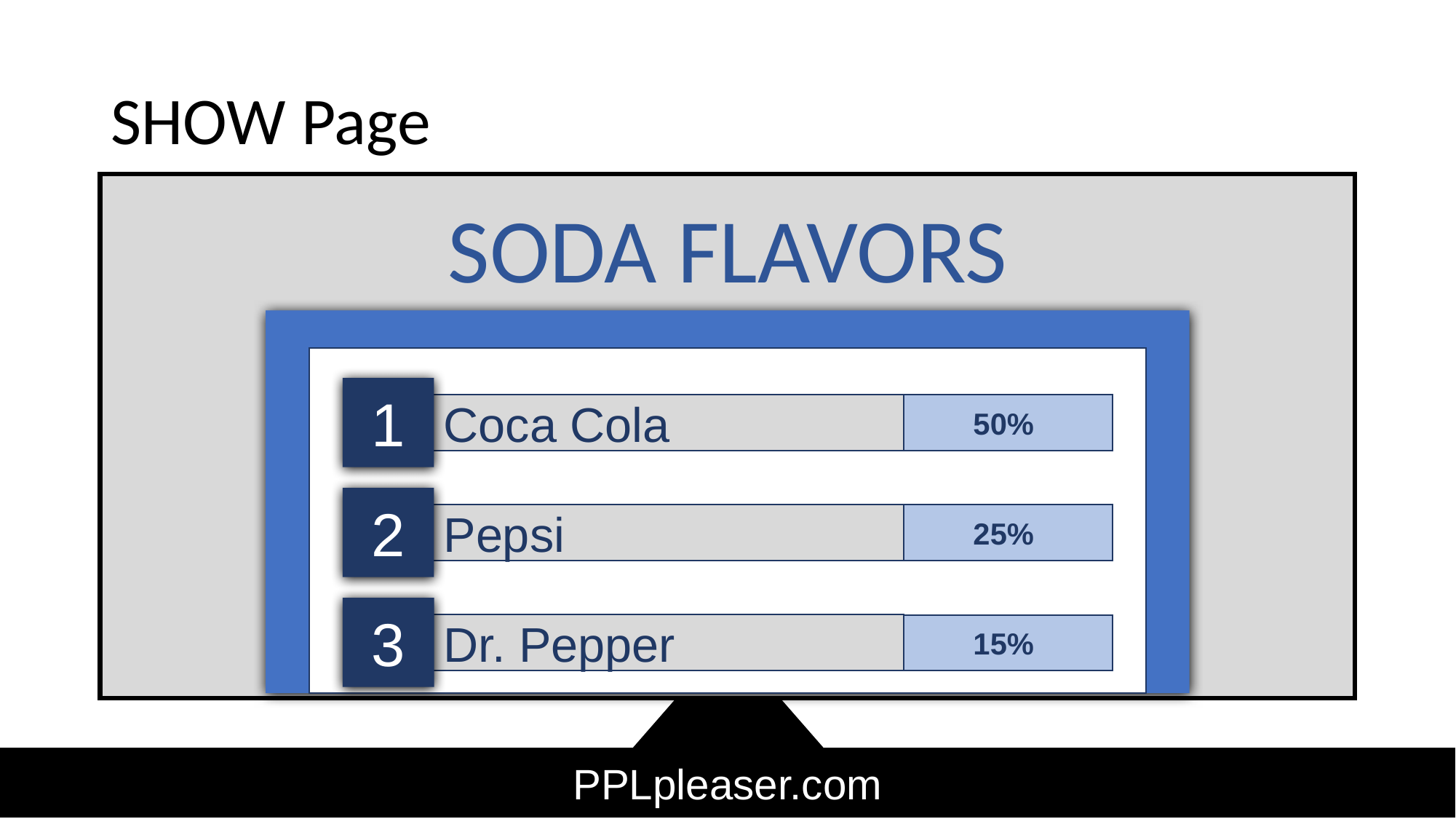

# SHOW Page

SODA FLAVORS

1
Coca Cola
50%
2
Pepsi
25%
3
Dr. Pepper
15%

PPLpleaser.com